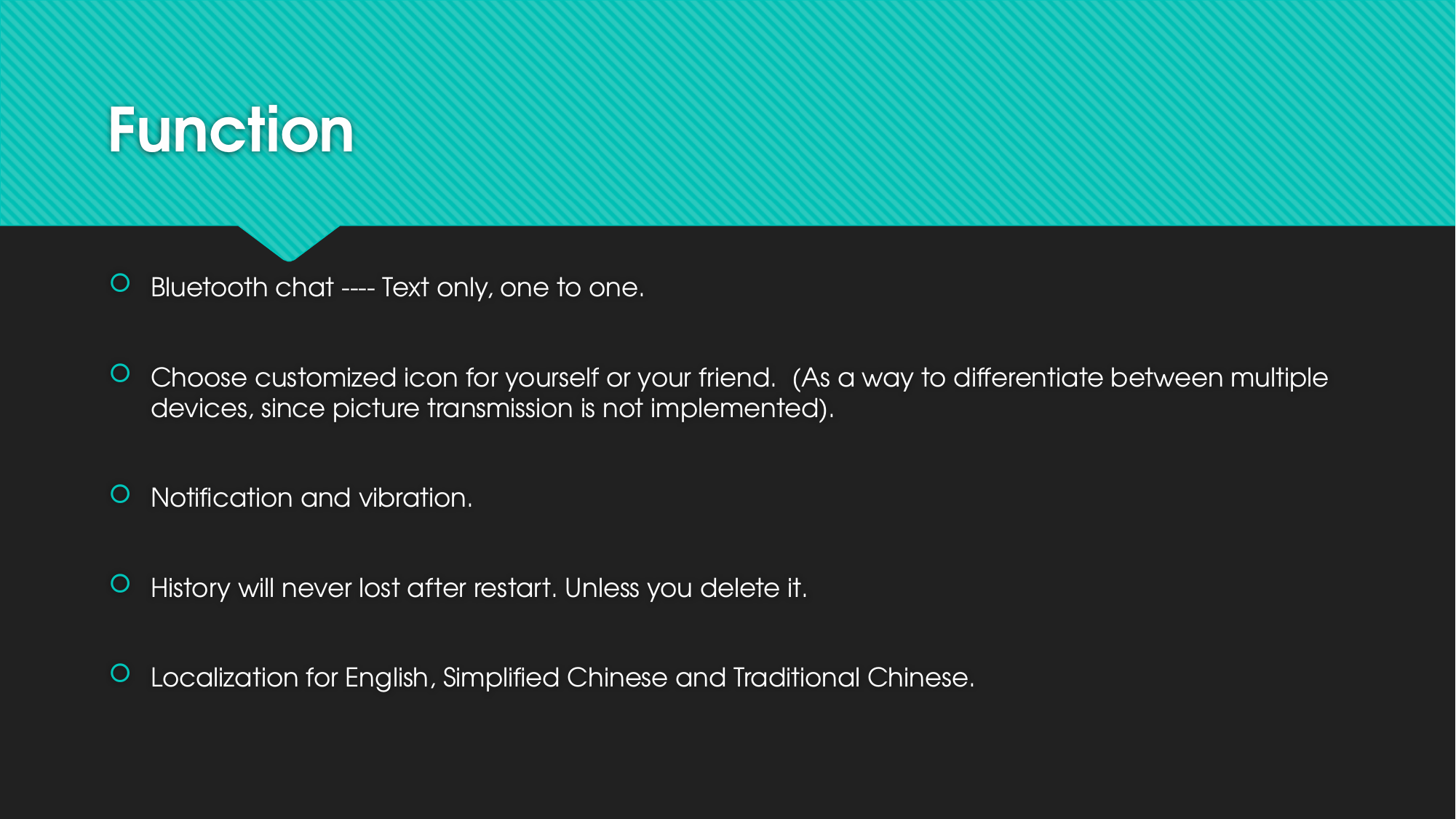

# Function
Bluetooth chat ---- Text only, one to one.

Choose customized icon for yourself or your friend.  (As a way to differentiate between multiple devices, since picture transmission is not implemented).

Notification and vibration.

History will never lost after restart. Unless you delete it.

Localization for English, Simplified Chinese and Traditional Chinese.